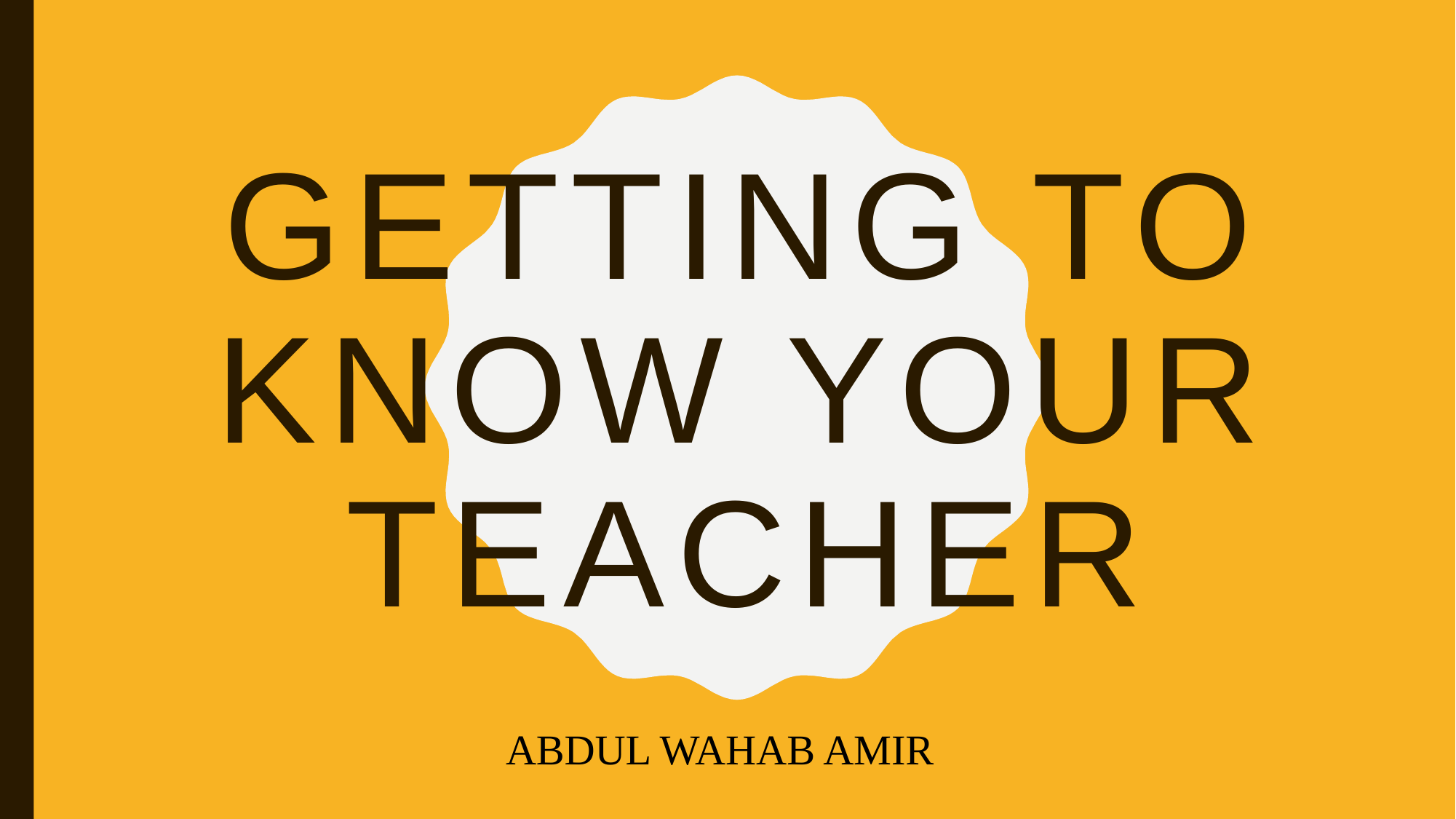

# Getting to know your teacher
ABDUL WAHAB AMIR